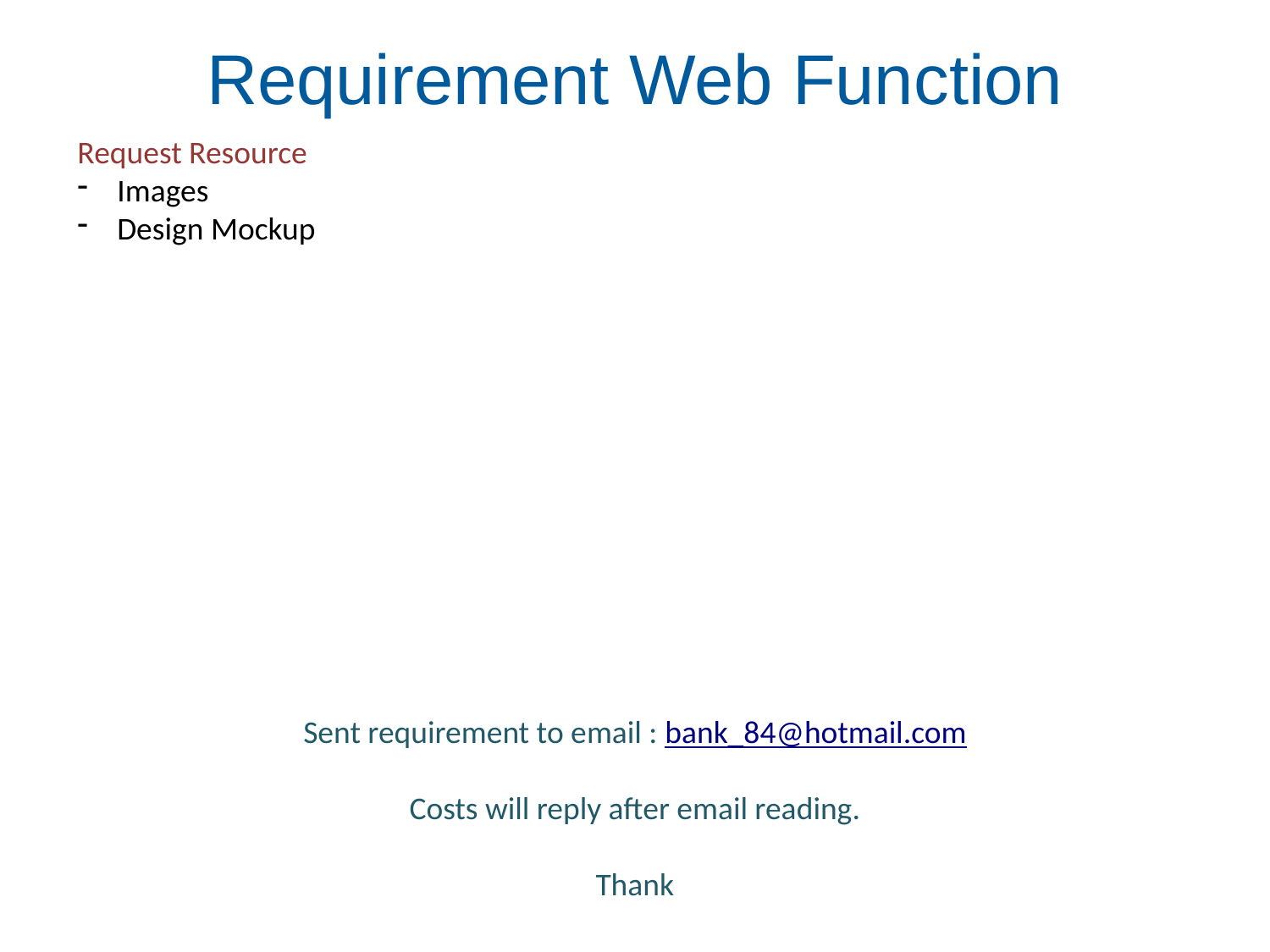

Requirement Web Function
Request Resource
Images
Design Mockup

Sent requirement to email : bank_84@hotmail.com

Costs will reply after email reading.
Thank